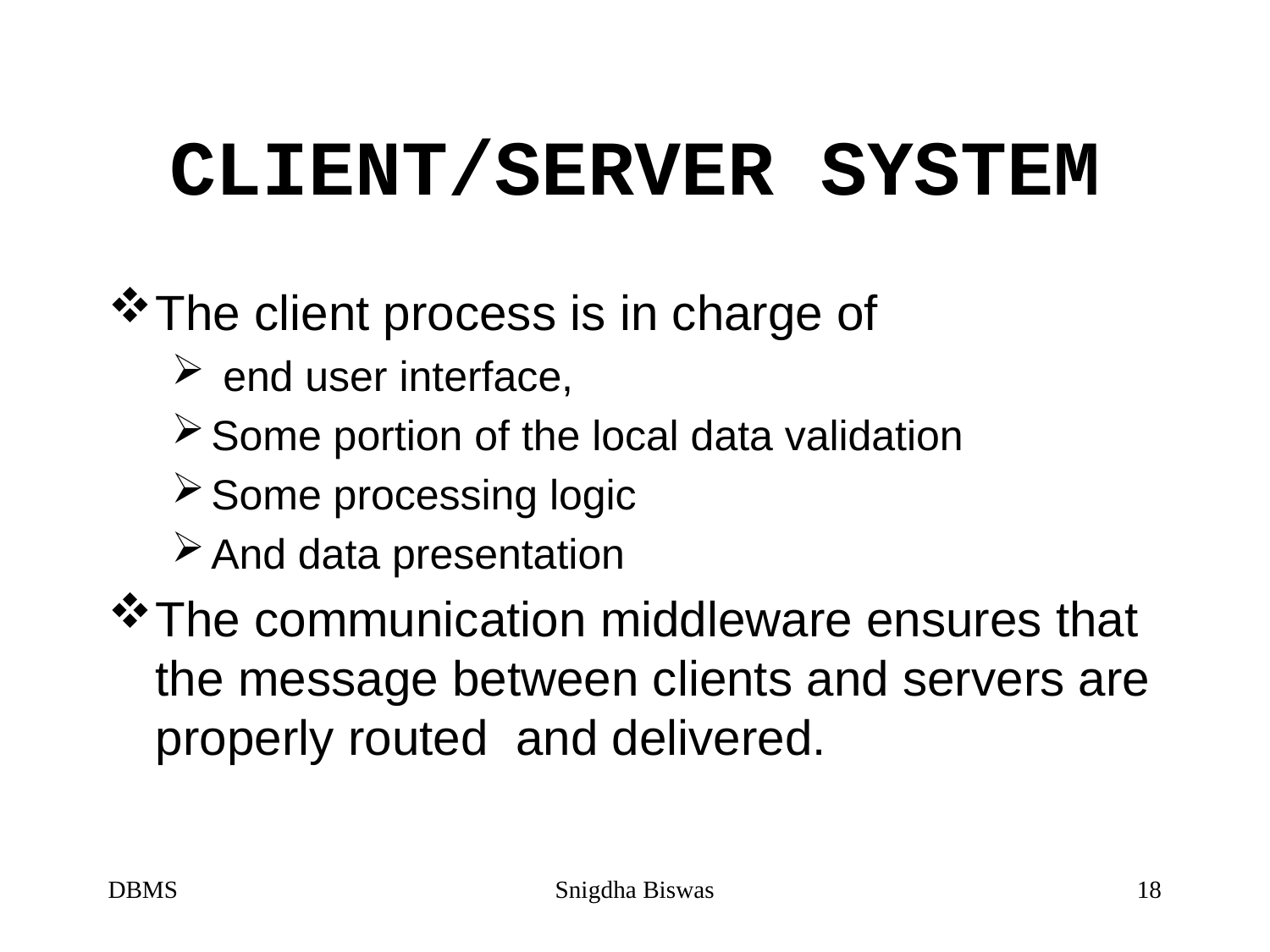

# CLIENT/SERVER SYSTEM
The client process is in charge of
 end user interface,
Some portion of the local data validation
Some processing logic
And data presentation
The communication middleware ensures that the message between clients and servers are properly routed  and delivered.
DBMS
Snigdha Biswas
18